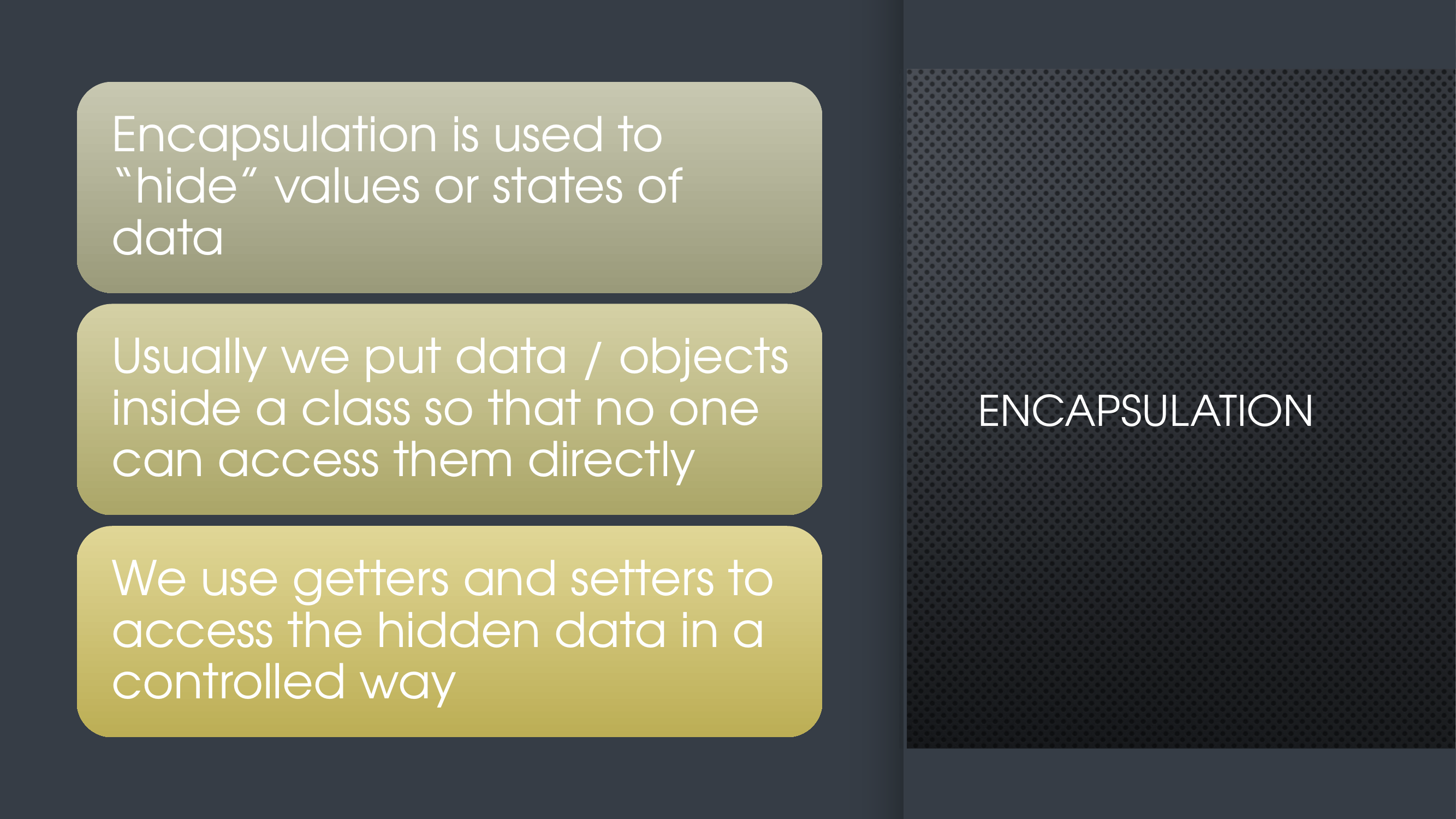

# Encapsulation
Encapsulation is used to “hide” values or states of data
Usually we put data / objects inside a class so that no one can access them directly
We use getters and setters to access the hidden data in a controlled way